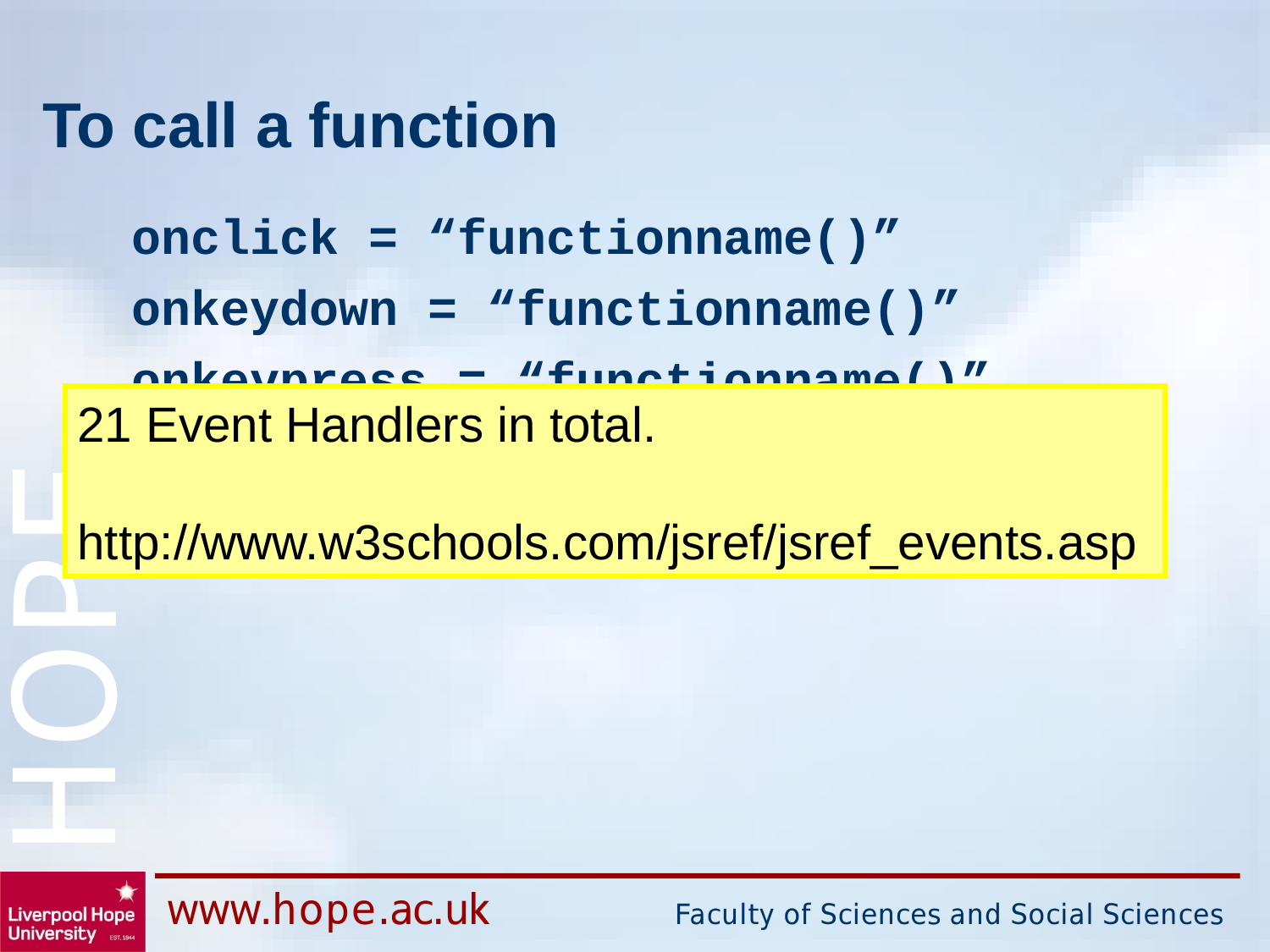

# To call a function
onclick = “functionname()”
onkeydown = “functionname()”
onkeypress = “functionname()”
onkeyup = “functionname()”
onmousemove = “functionname()”

21 Event Handlers in total.

http://www.w3schools.com/jsref/jsref_events.asp